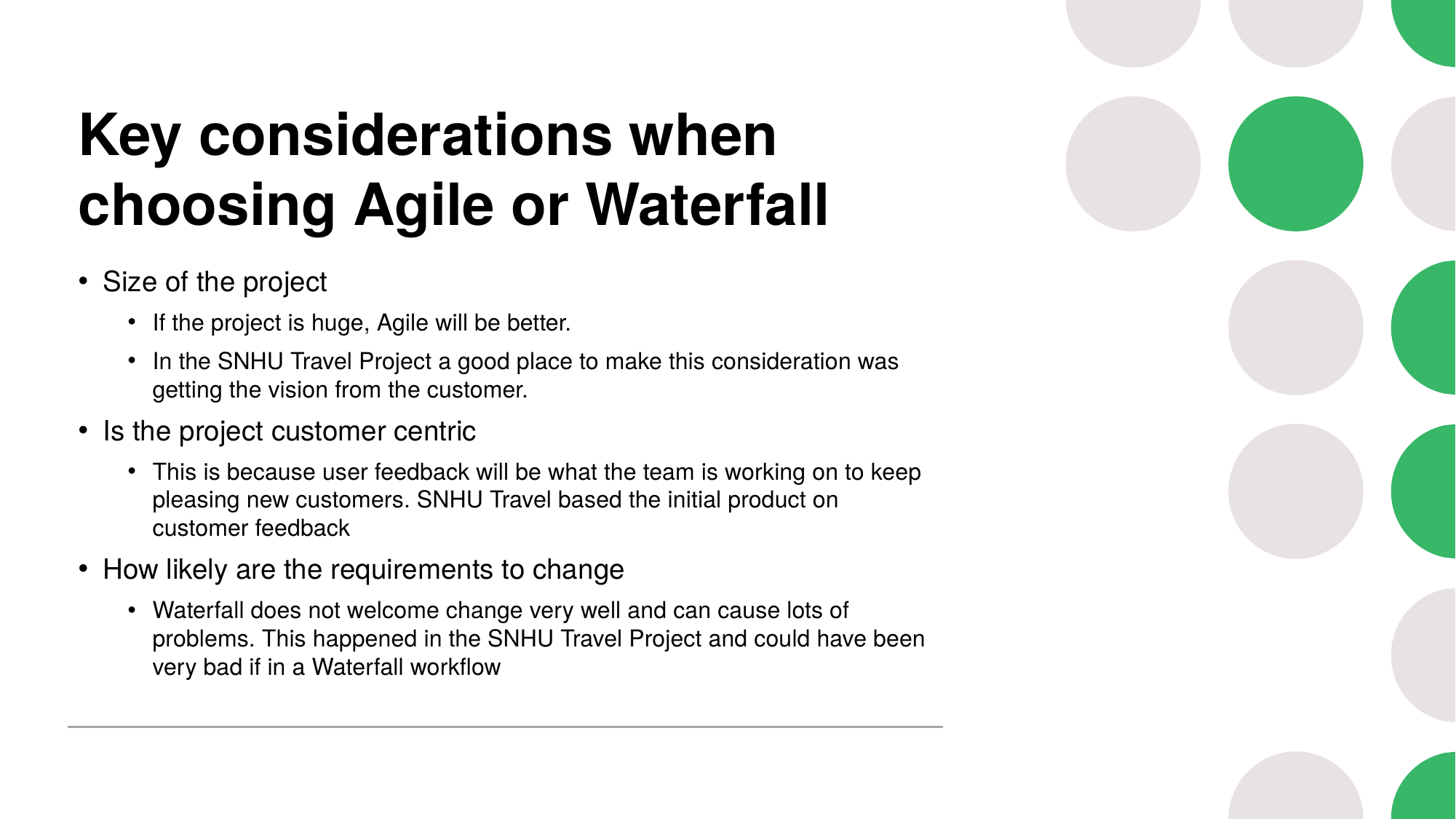

# Key considerations when choosing Agile or Waterfall
Size of the project
If the project is huge, Agile will be better.
In the SNHU Travel Project a good place to make this consideration was getting the vision from the customer.
Is the project customer centric
This is because user feedback will be what the team is working on to keep pleasing new customers. SNHU Travel based the initial product on customer feedback
How likely are the requirements to change
Waterfall does not welcome change very well and can cause lots of problems. This happened in the SNHU Travel Project and could have been very bad if in a Waterfall workflow